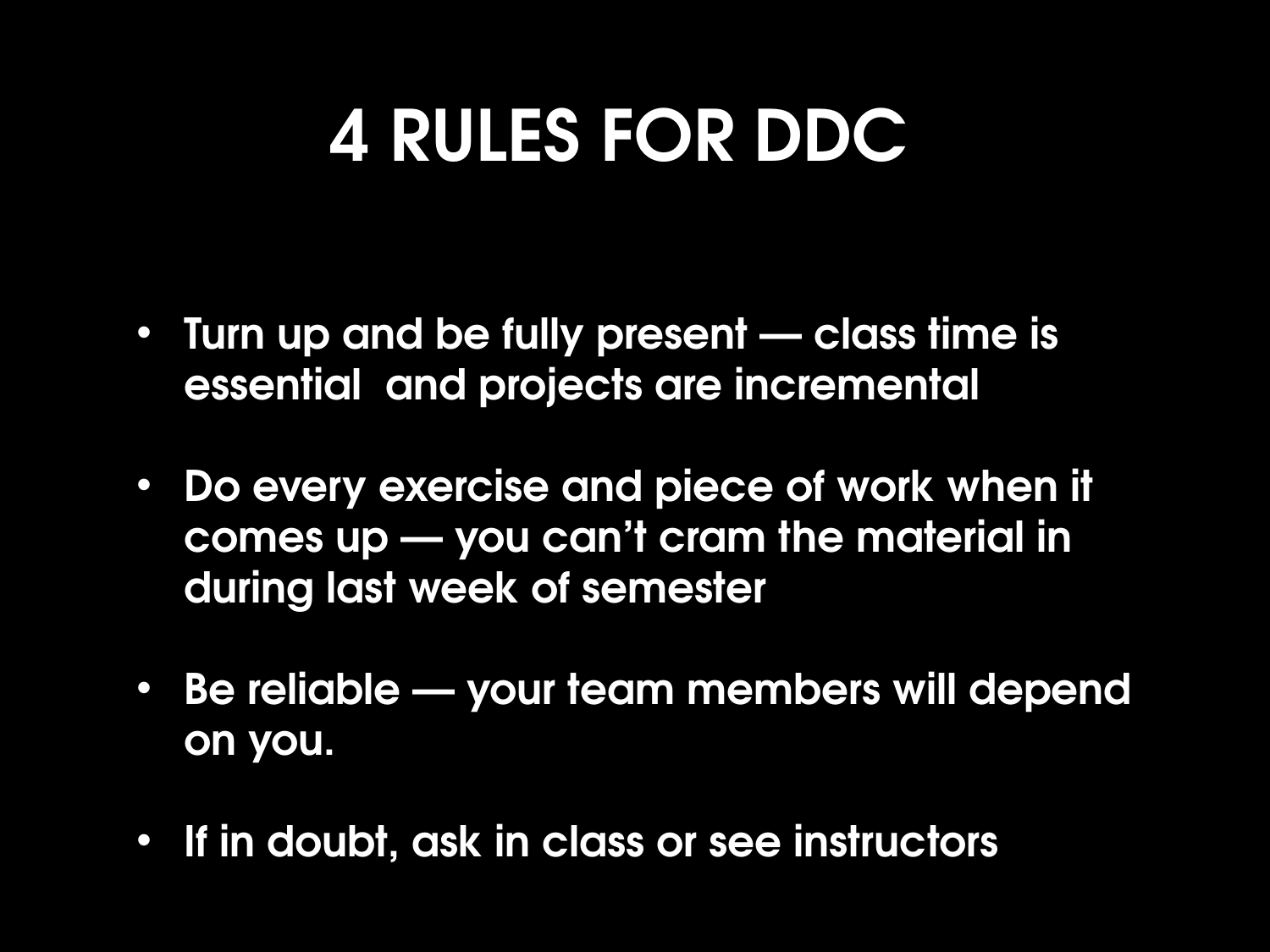

# 4 rules for DDC

Turn up and be fully present — class time is essential  and projects are incremental

Do every exercise and piece of work when it comes up — you can’t cram the material in during last week of semester

Be reliable — your team members will depend on you.

If in doubt, ask in class or see instructors